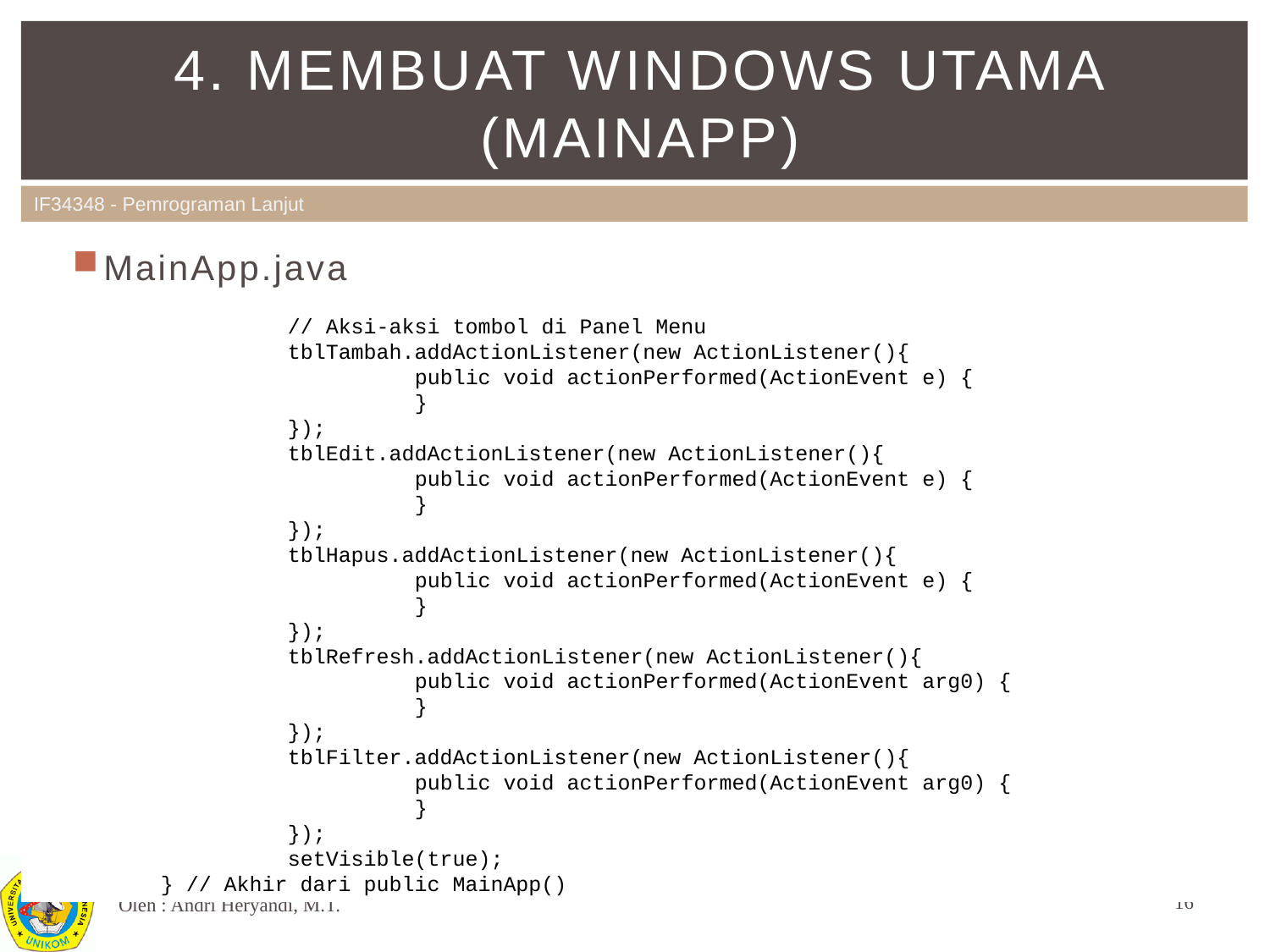

# 4. Membuat windows utama (MainApp)
MainApp.java
		// Aksi-aksi tombol di Panel Menu
		tblTambah.addActionListener(new ActionListener(){
			public void actionPerformed(ActionEvent e) {
			}
		});
		tblEdit.addActionListener(new ActionListener(){
			public void actionPerformed(ActionEvent e) {
			}
		});
		tblHapus.addActionListener(new ActionListener(){
			public void actionPerformed(ActionEvent e) {
			}
		});
		tblRefresh.addActionListener(new ActionListener(){
			public void actionPerformed(ActionEvent arg0) {
			}
		});
		tblFilter.addActionListener(new ActionListener(){
			public void actionPerformed(ActionEvent arg0) {
			}
		});
		setVisible(true);
	} // Akhir dari public MainApp()
16
Oleh : Andri Heryandi, M.T.